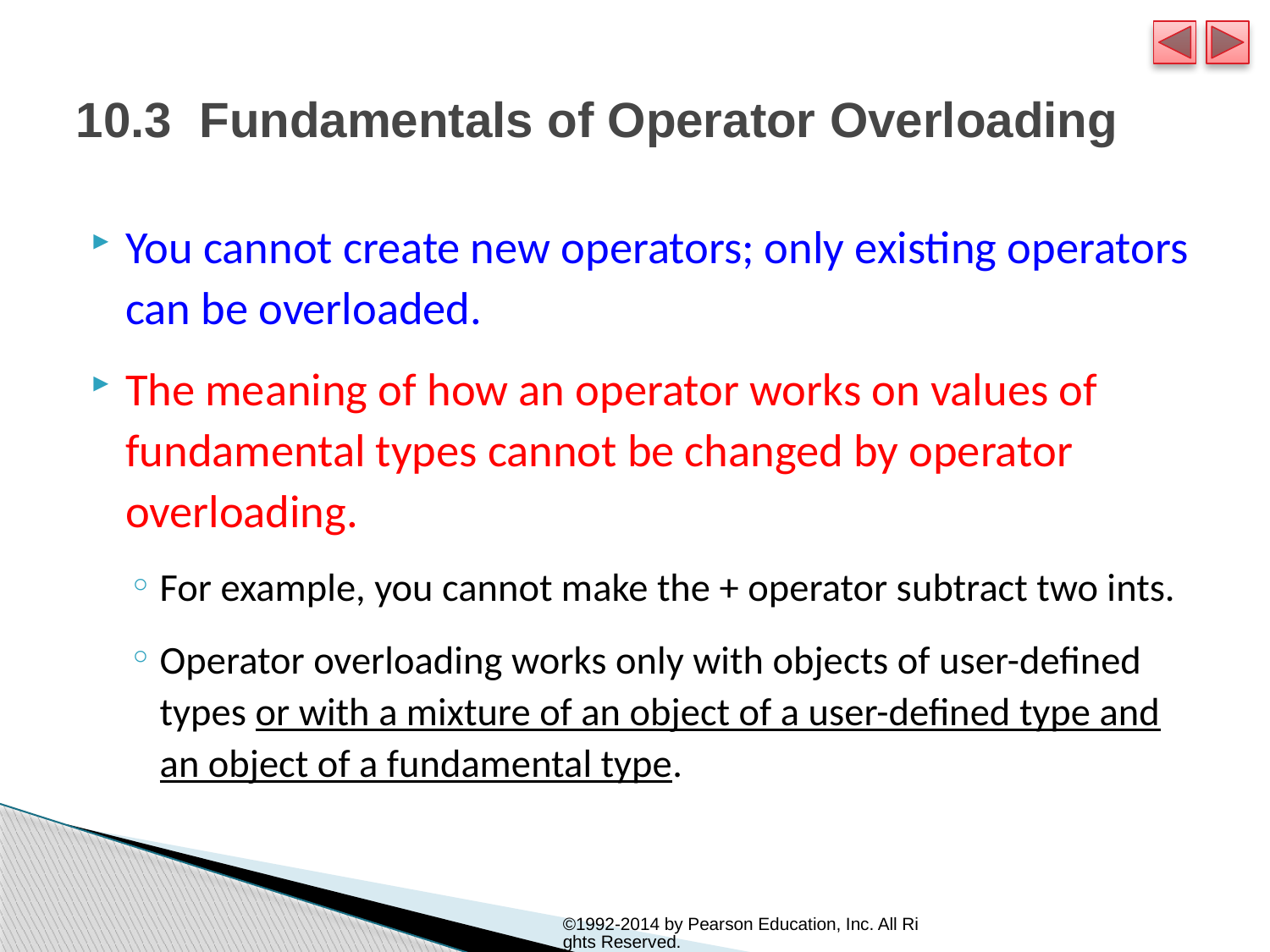

# 10.3  Fundamentals of Operator Overloading
You cannot create new operators; only existing operators can be overloaded.
The meaning of how an operator works on values of fundamental types cannot be changed by operator overloading.
For example, you cannot make the + operator subtract two ints.
Operator overloading works only with objects of user-defined types or with a mixture of an object of a user-defined type and an object of a fundamental type.
©1992-2014 by Pearson Education, Inc. All Rights Reserved.